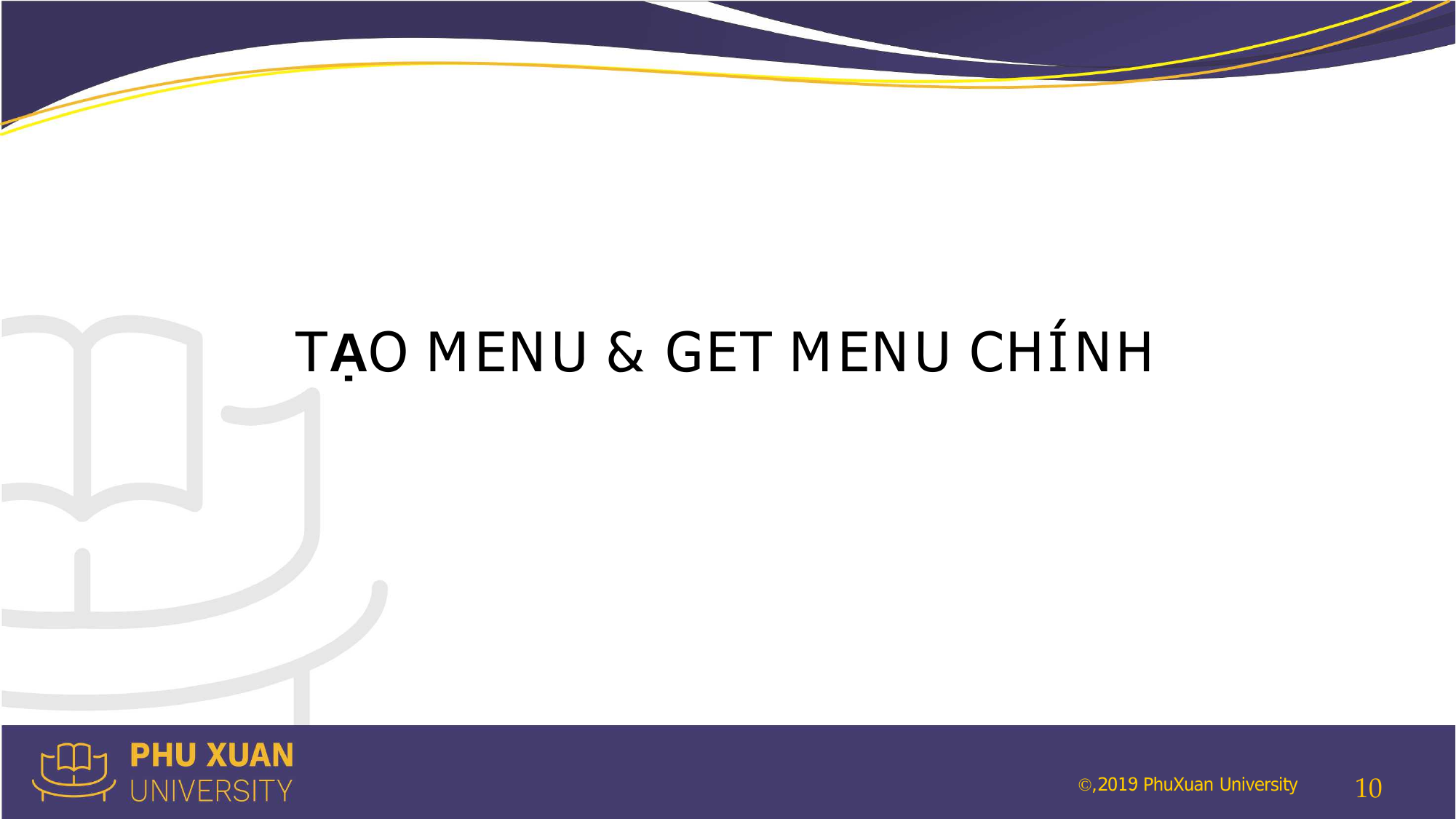

TẠO MENU & GET MENU CHÍNH
10